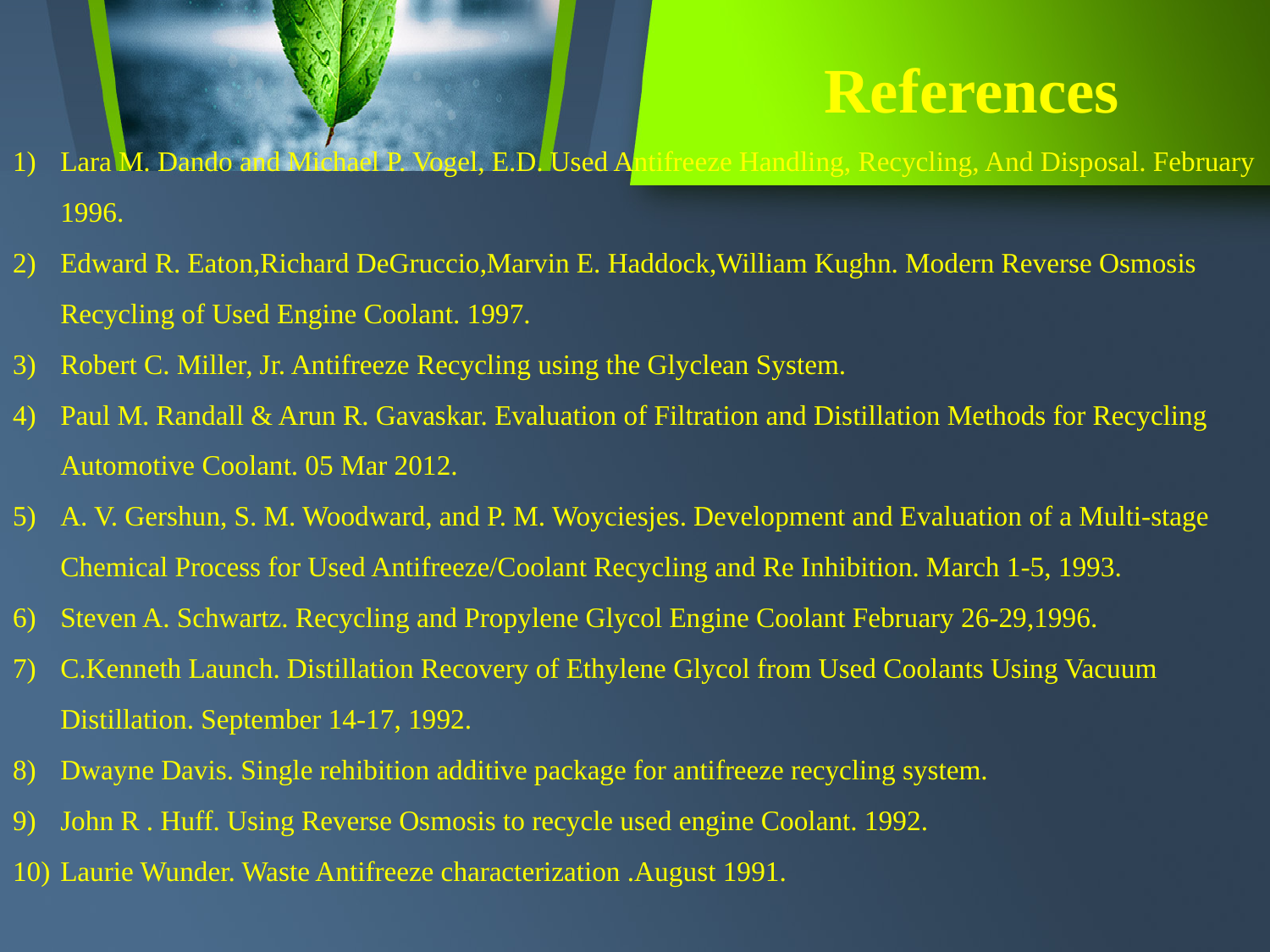

# References

Lara M. Dando and Michael P. Vogel, E.D. Used Antifreeze Handling, Recycling, And Disposal. February 1996.
Edward R. Eaton,Richard DeGruccio,Marvin E. Haddock,William Kughn. Modern Reverse Osmosis Recycling of Used Engine Coolant. 1997.
Robert C. Miller, Jr. Antifreeze Recycling using the Glyclean System.
Paul M. Randall & Arun R. Gavaskar. Evaluation of Filtration and Distillation Methods for Recycling Automotive Coolant. 05 Mar 2012.
A. V. Gershun, S. M. Woodward, and P. M. Woyciesjes. Development and Evaluation of a Multi-stage Chemical Process for Used Antifreeze/Coolant Recycling and Re Inhibition. March 1-5, 1993.
Steven A. Schwartz. Recycling and Propylene Glycol Engine Coolant February 26-29,1996.
C.Kenneth Launch. Distillation Recovery of Ethylene Glycol from Used Coolants Using Vacuum Distillation. September 14-17, 1992.
Dwayne Davis. Single rehibition additive package for antifreeze recycling system.
John R . Huff. Using Reverse Osmosis to recycle used engine Coolant. 1992.
Laurie Wunder. Waste Antifreeze characterization .August 1991.